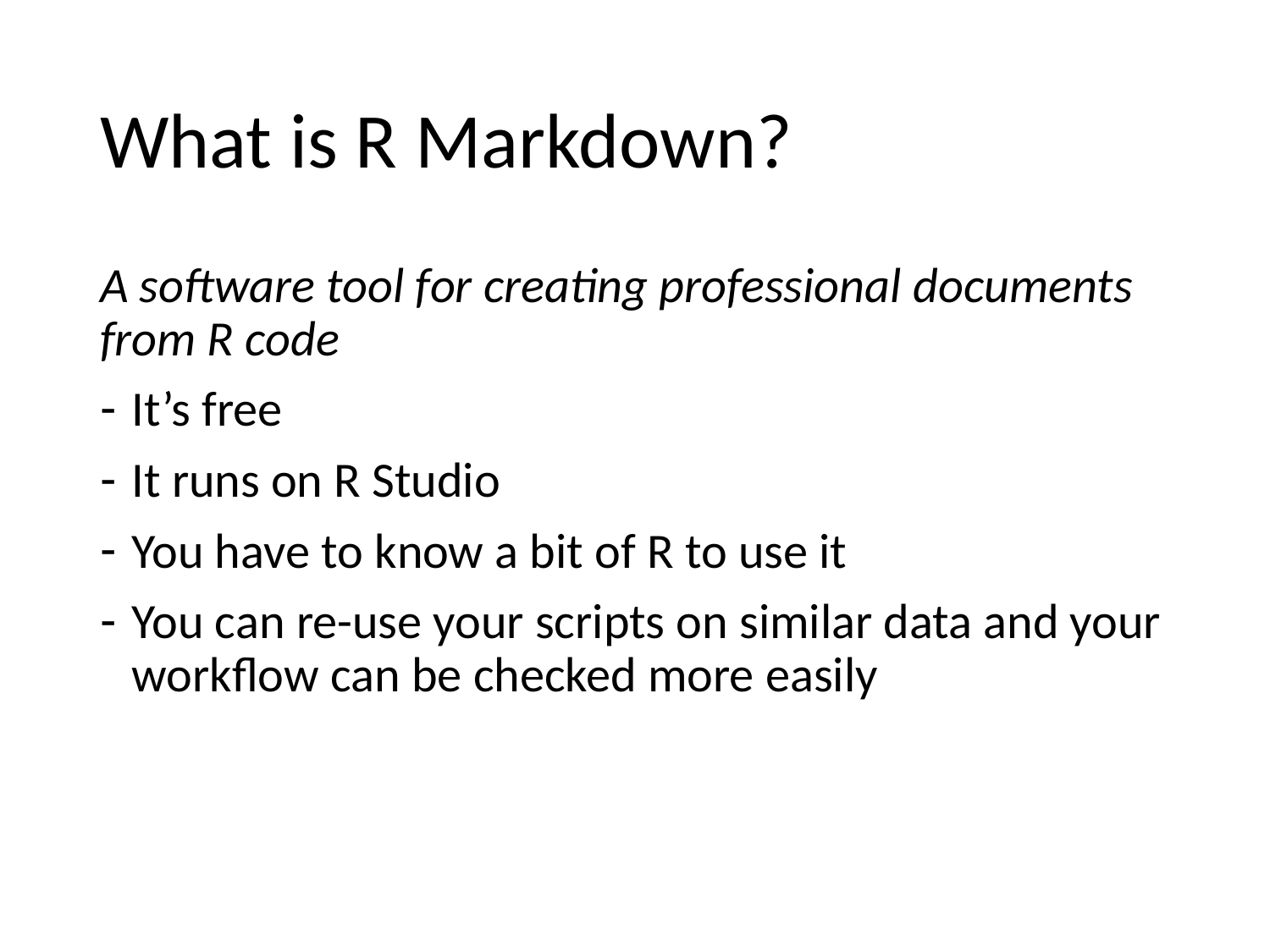

# What is R Markdown?
A software tool for creating professional documents from R code
It’s free
It runs on R Studio
You have to know a bit of R to use it
You can re-use your scripts on similar data and your workflow can be checked more easily